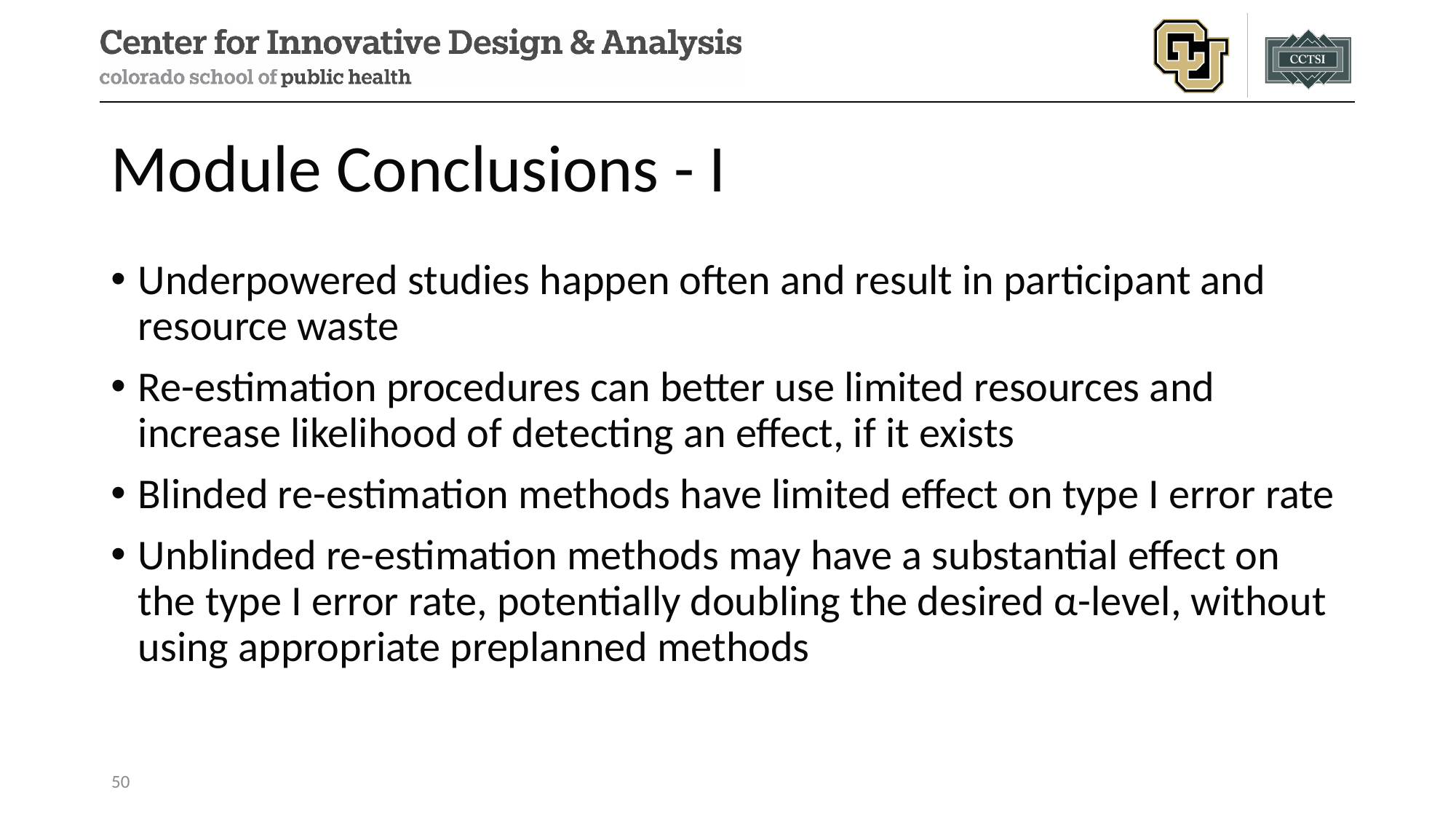

# Module Conclusions - I
Underpowered studies happen often and result in participant and resource waste
Re-estimation procedures can better use limited resources and increase likelihood of detecting an effect, if it exists
Blinded re-estimation methods have limited effect on type I error rate
Unblinded re-estimation methods may have a substantial effect on the type I error rate, potentially doubling the desired α-level, without using appropriate preplanned methods

50